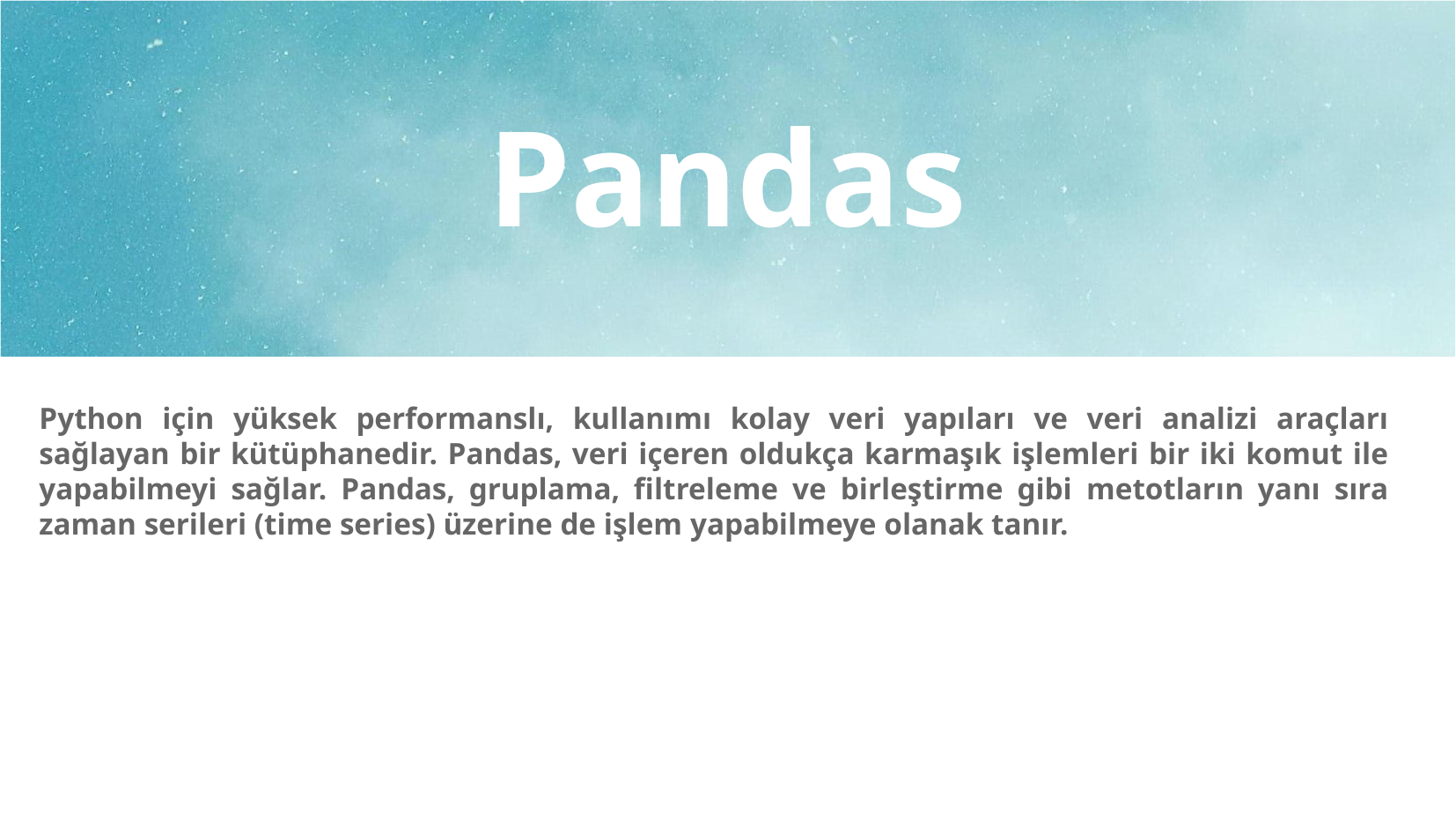

# Pandas
Python için yüksek performanslı, kullanımı kolay veri yapıları ve veri analizi araçları sağlayan bir kütüphanedir. Pandas, veri içeren oldukça karmaşık işlemleri bir iki komut ile yapabilmeyi sağlar. Pandas, gruplama, filtreleme ve birleştirme gibi metotların yanı sıra zaman serileri (time series) üzerine de işlem yapabilmeye olanak tanır.